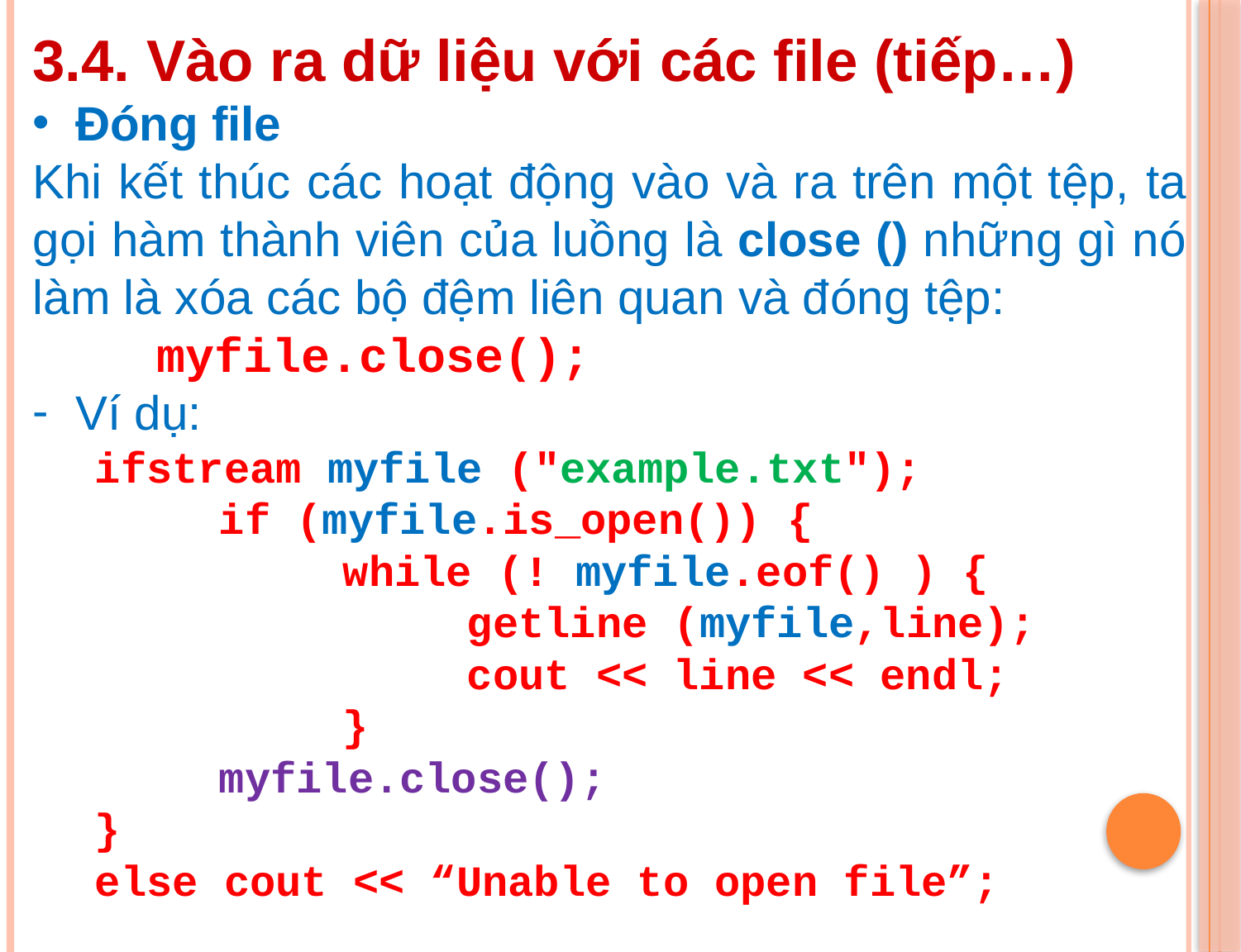

3.4. Vào ra dữ liệu với các file (tiếp…)
 Đóng file
Khi kết thúc các hoạt động vào và ra trên một tệp, ta gọi hàm thành viên của luồng là close () những gì nó làm là xóa các bộ đệm liên quan và đóng tệp:
	myfile.close();
 Ví dụ:
ifstream myfile ("example.txt");
	if (myfile.is_open()) {
	while (! myfile.eof() ) {
		getline (myfile,line);
		cout << line << endl;
	}
	myfile.close();
}
else cout << “Unable to open file”;